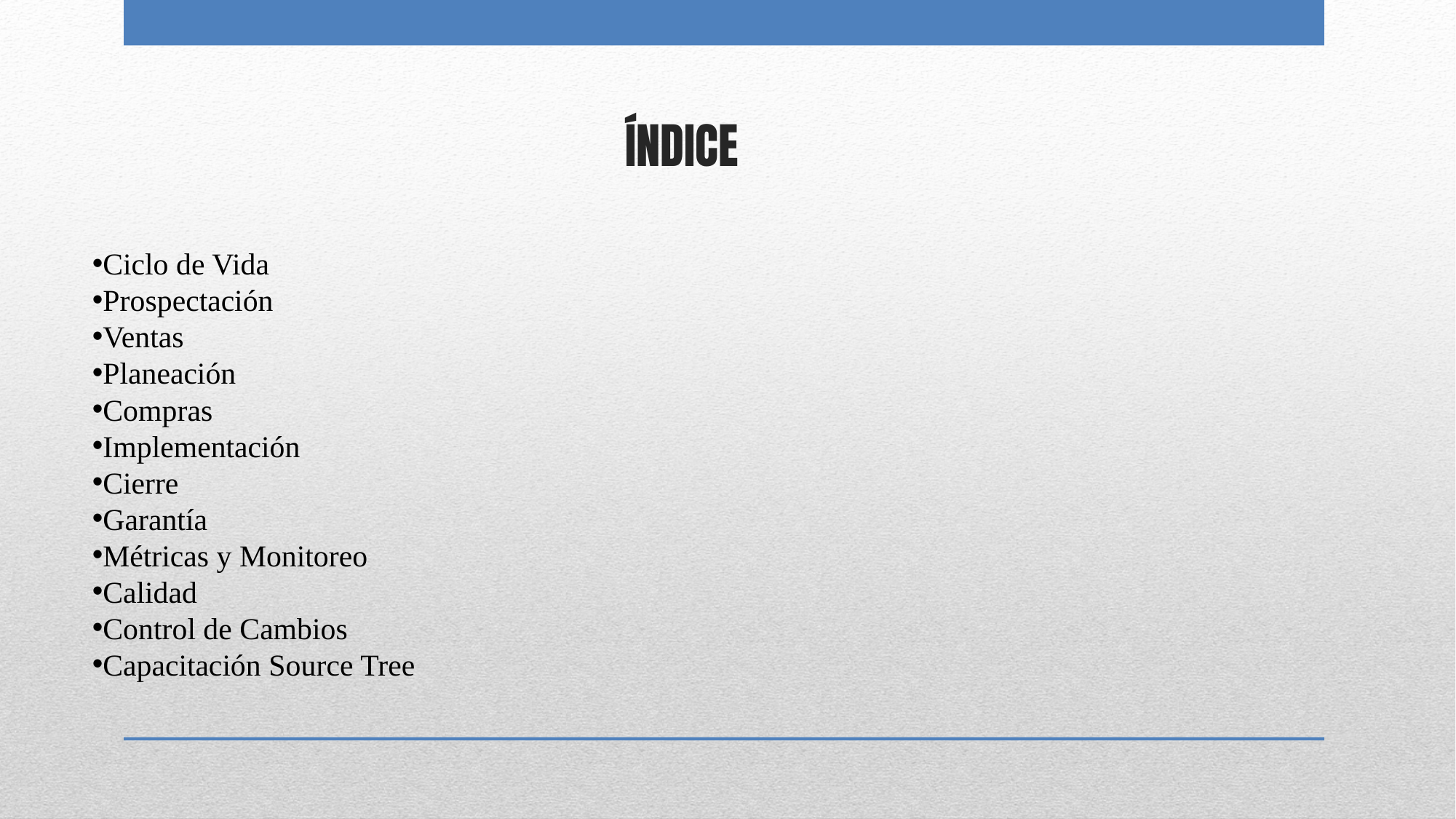

Índice
Ciclo de Vida
Prospectación
Ventas
Planeación
Compras
Implementación
Cierre
Garantía
Métricas y Monitoreo
Calidad
Control de Cambios
Capacitación Source Tree